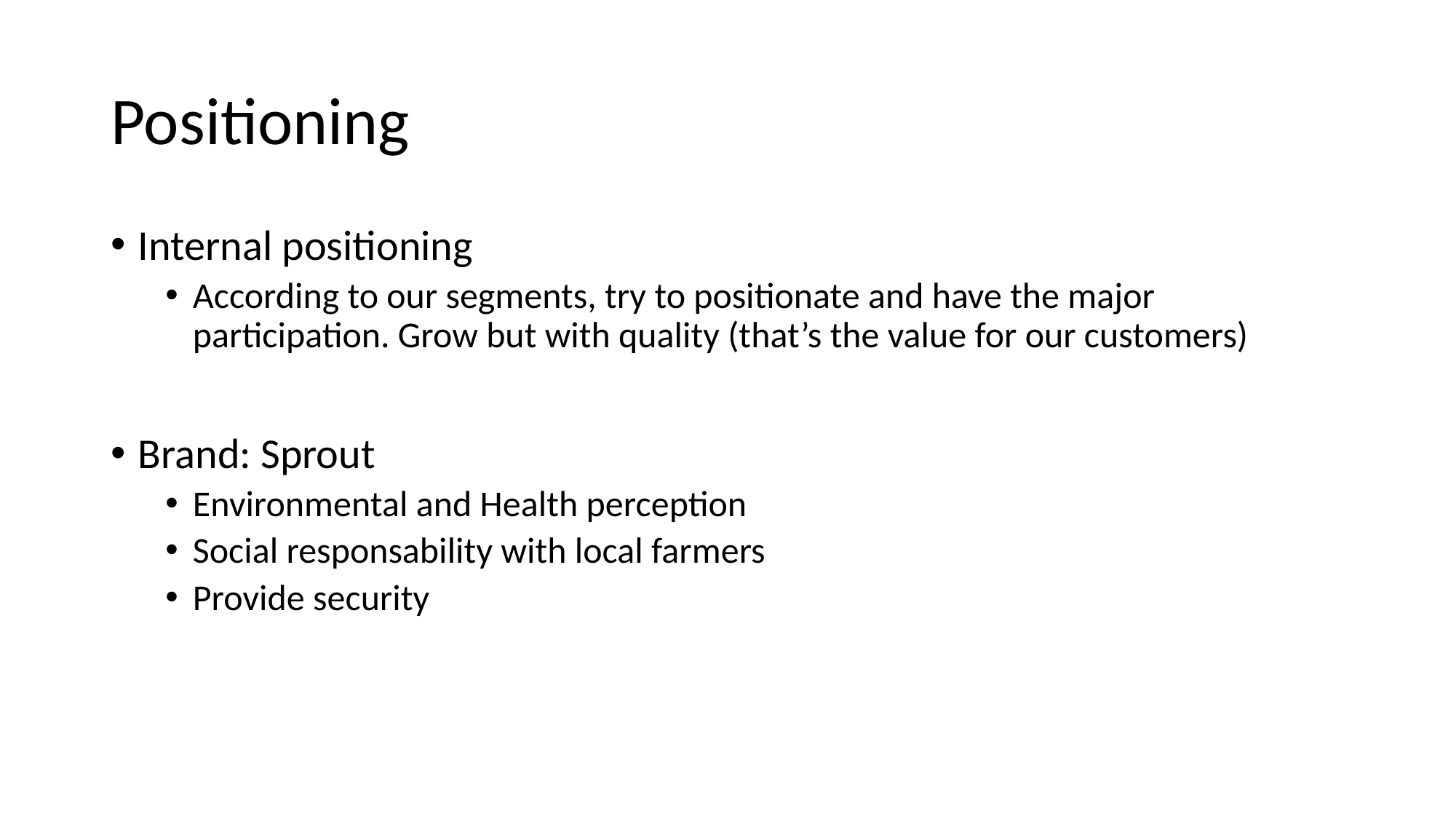

# Positioning
Internal positioning
According to our segments, try to positionate and have the major participation. Grow but with quality (that’s the value for our customers)

Brand: Sprout
Environmental and Health perception
Social responsability with local farmers
Provide security